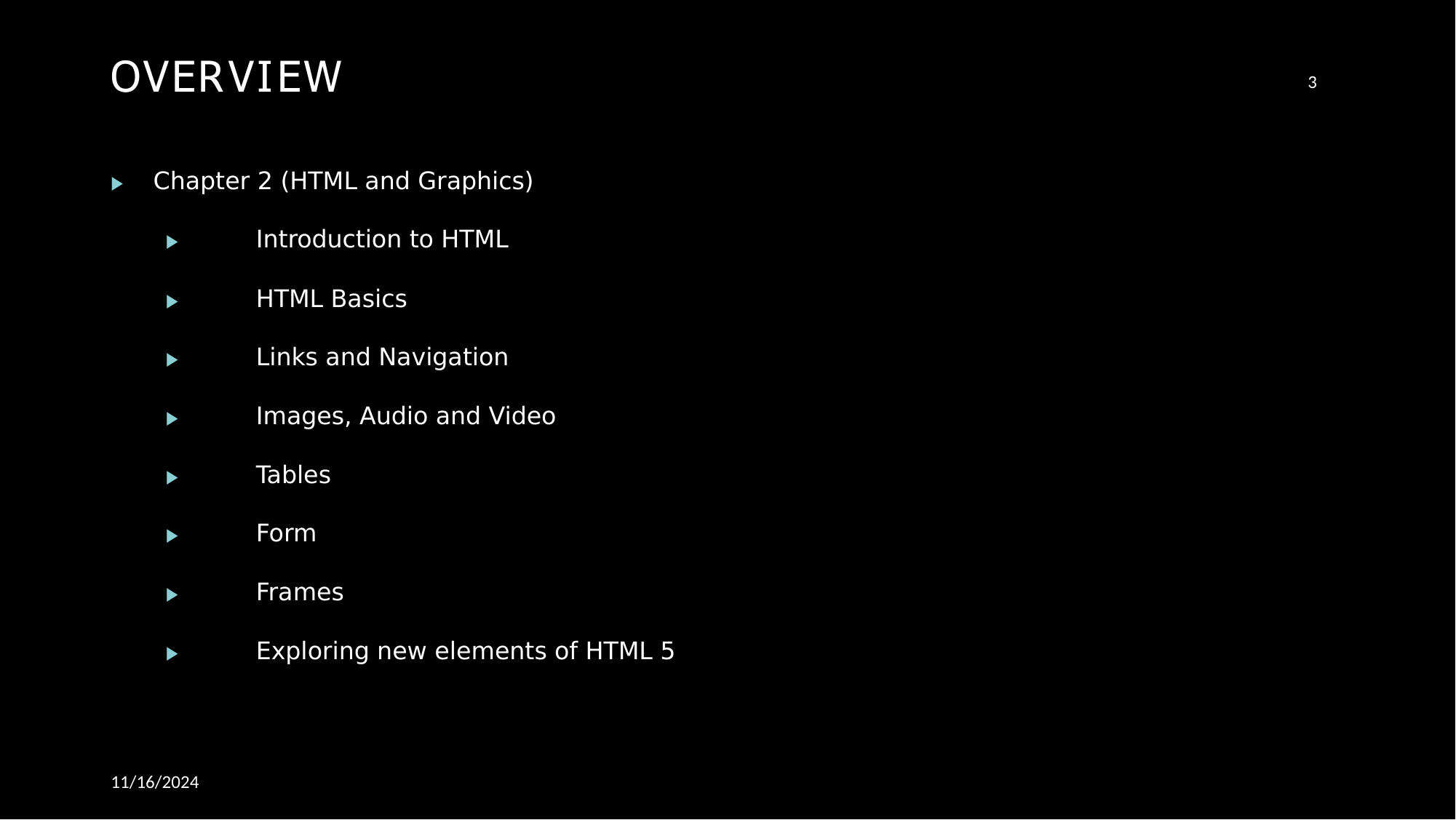

3
# OVERVIEW
▶	Chapter 2 (HTML and Graphics)
▶	Introduction to HTML
▶	HTML Basics
▶	Links and Navigation
▶	Images, Audio and Video
▶	Tables
▶	Form
▶	Frames
▶	Exploring new elements of HTML 5
11/16/2024